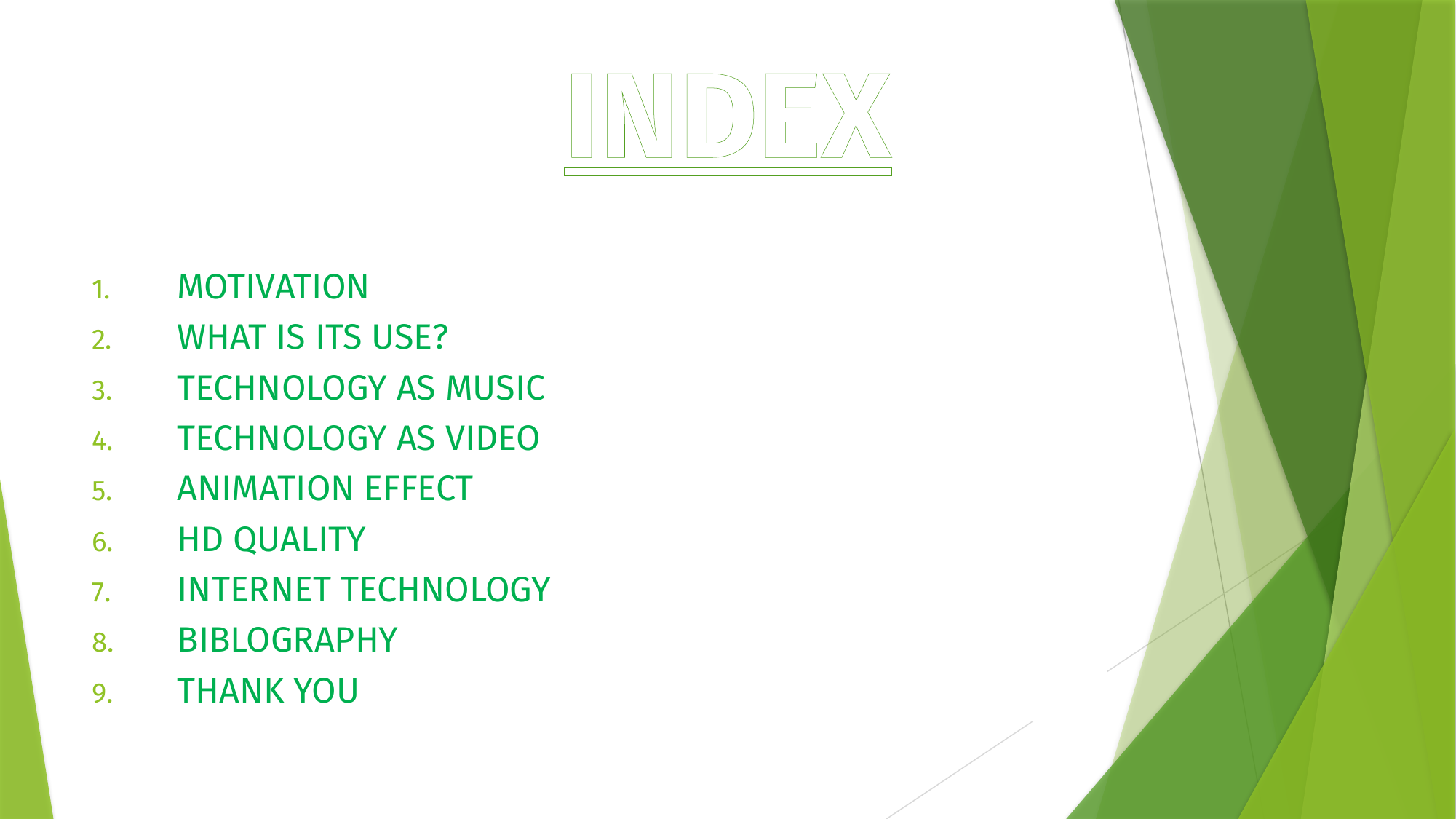

# INDEX
MOTIVATION
WHAT IS ITS USE?
TECHNOLOGY AS MUSIC
TECHNOLOGY AS VIDEO
ANIMATION EFFECT
HD QUALITY
INTERNET TECHNOLOGY
BIBLOGRAPHY
THANK YOU